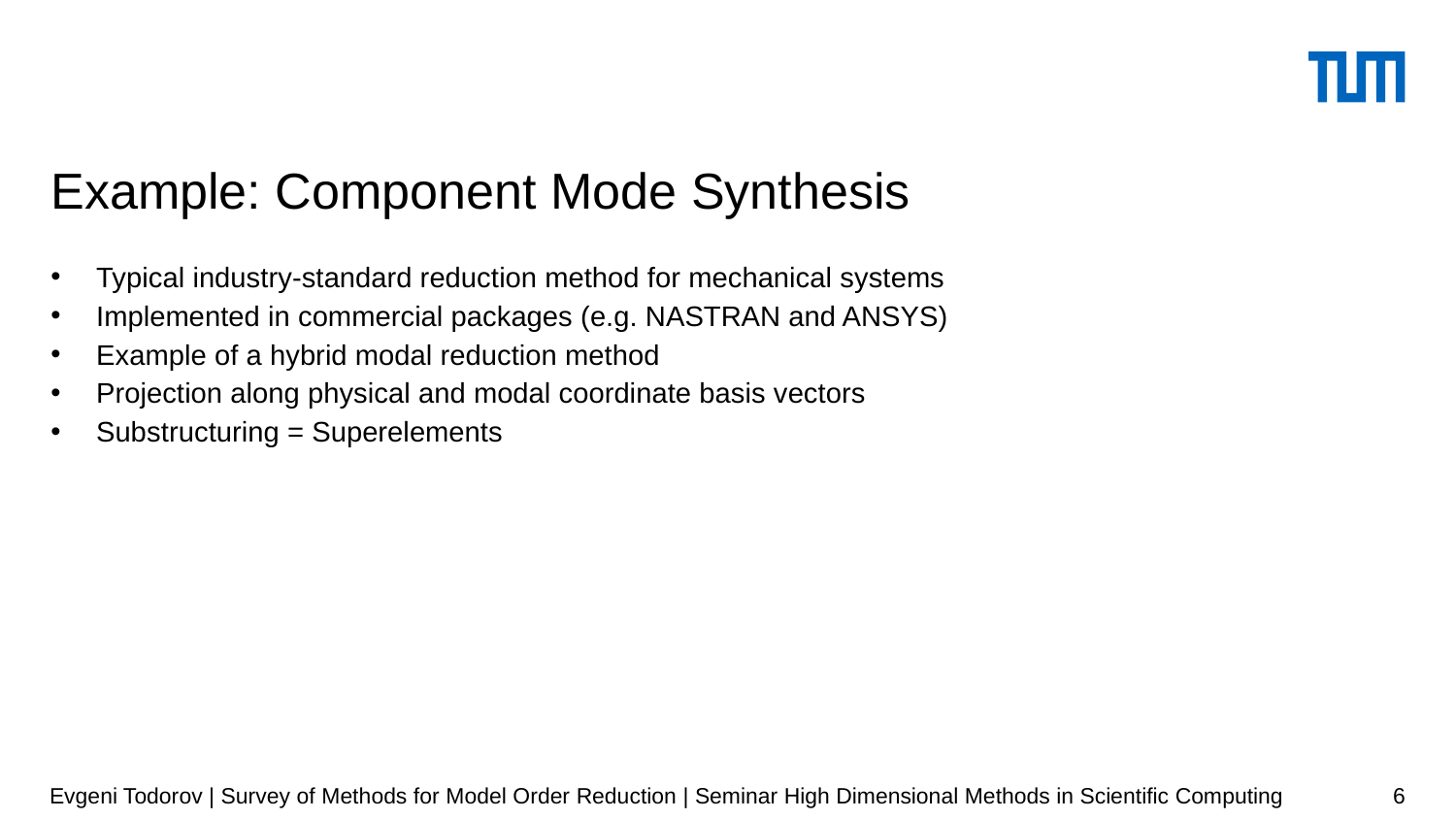

# Example: Component Mode Synthesis
Typical industry-standard reduction method for mechanical systems
Implemented in commercial packages (e.g. NASTRAN and ANSYS)
Example of a hybrid modal reduction method
Projection along physical and modal coordinate basis vectors
Substructuring = Superelements
Evgeni Todorov | Survey of Methods for Model Order Reduction | Seminar High Dimensional Methods in Scientific Computing
6